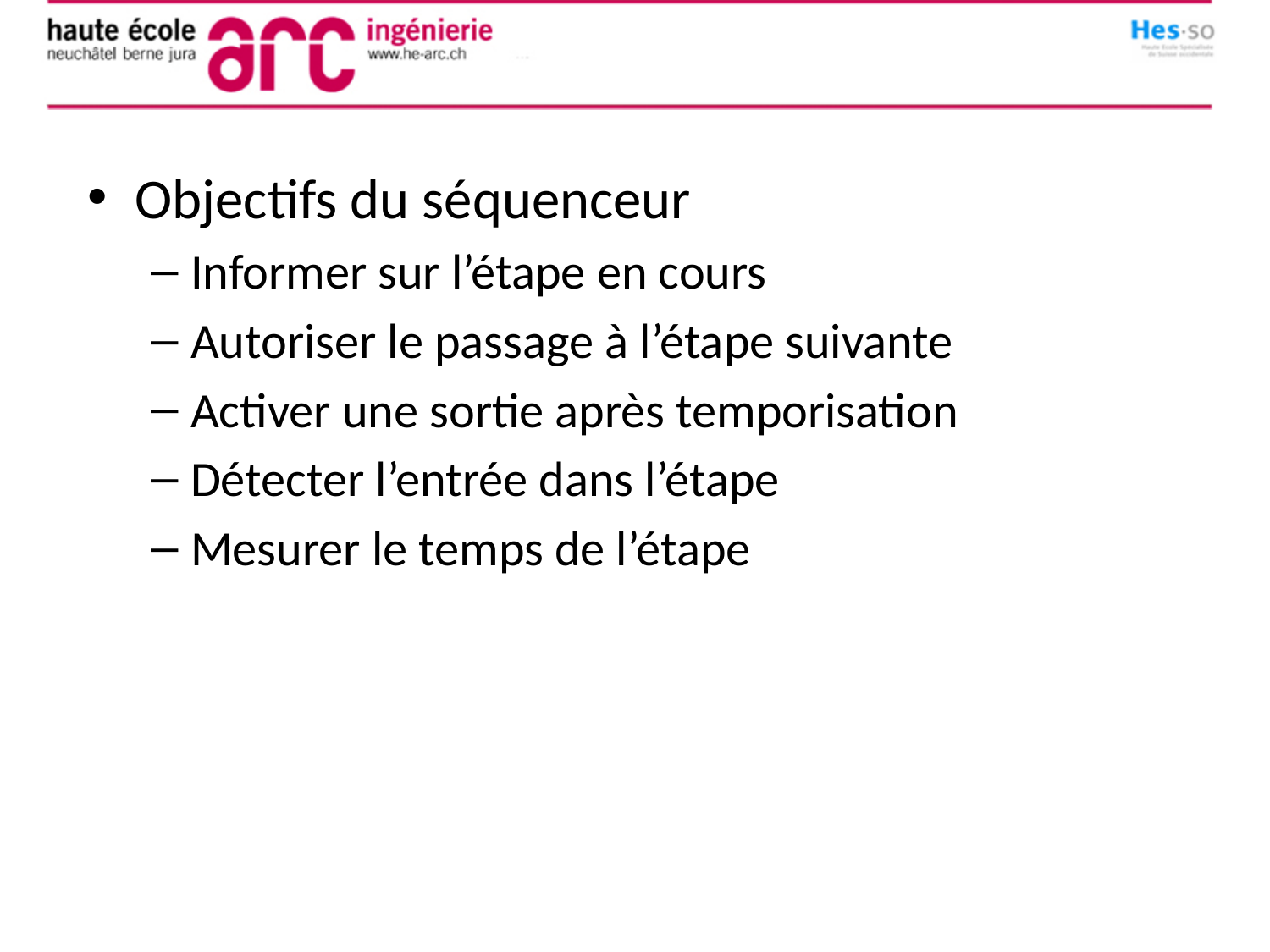

Objectifs du séquenceur
Informer sur l’étape en cours
Autoriser le passage à l’étape suivante
Activer une sortie après temporisation
Détecter l’entrée dans l’étape
Mesurer le temps de l’étape